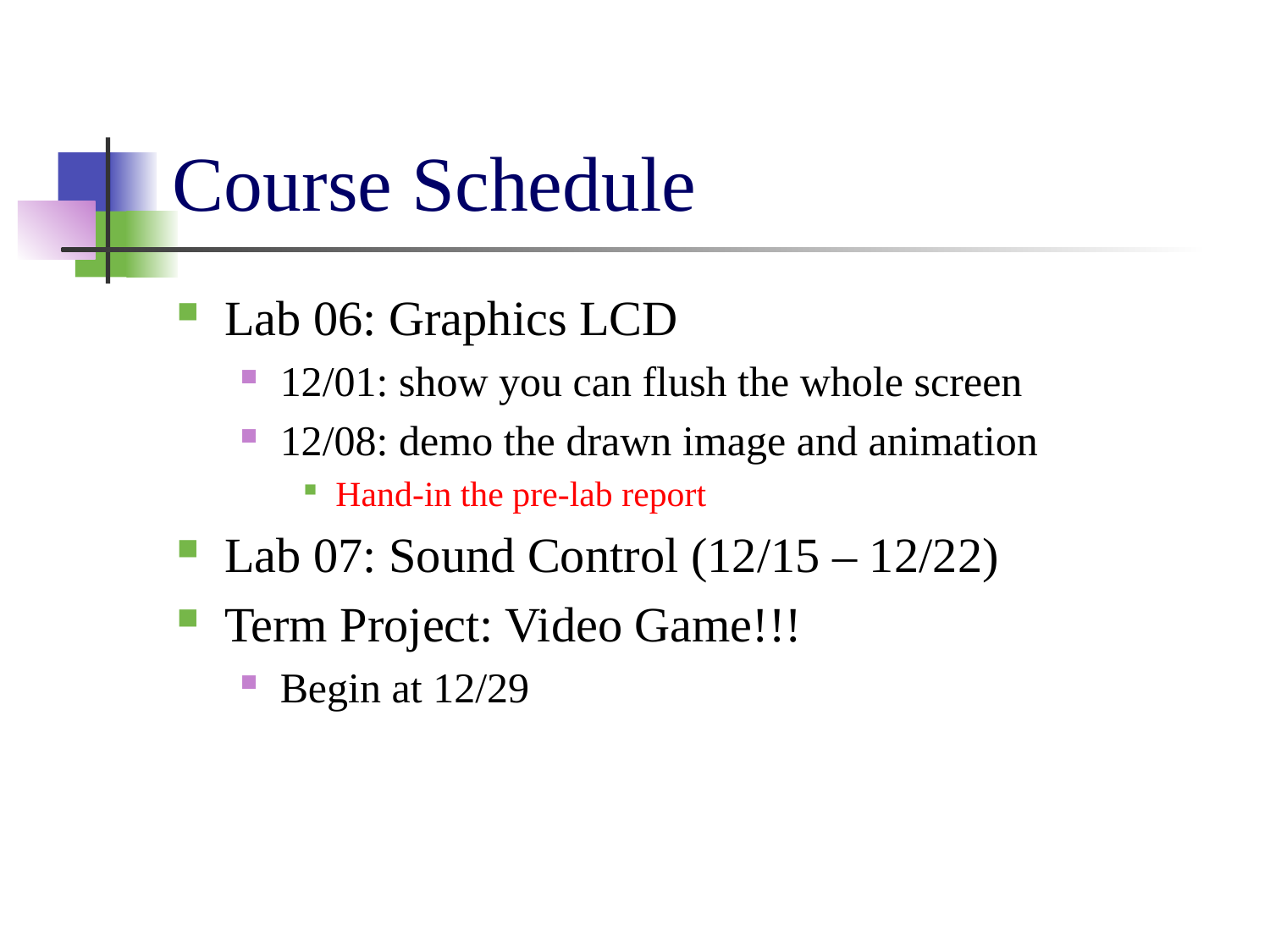

# Course Schedule
Lab 06: Graphics LCD
12/01: show you can flush the whole screen
12/08: demo the drawn image and animation
Hand-in the pre-lab report
Lab 07: Sound Control (12/15 – 12/22)
Term Project: Video Game!!!
Begin at 12/29